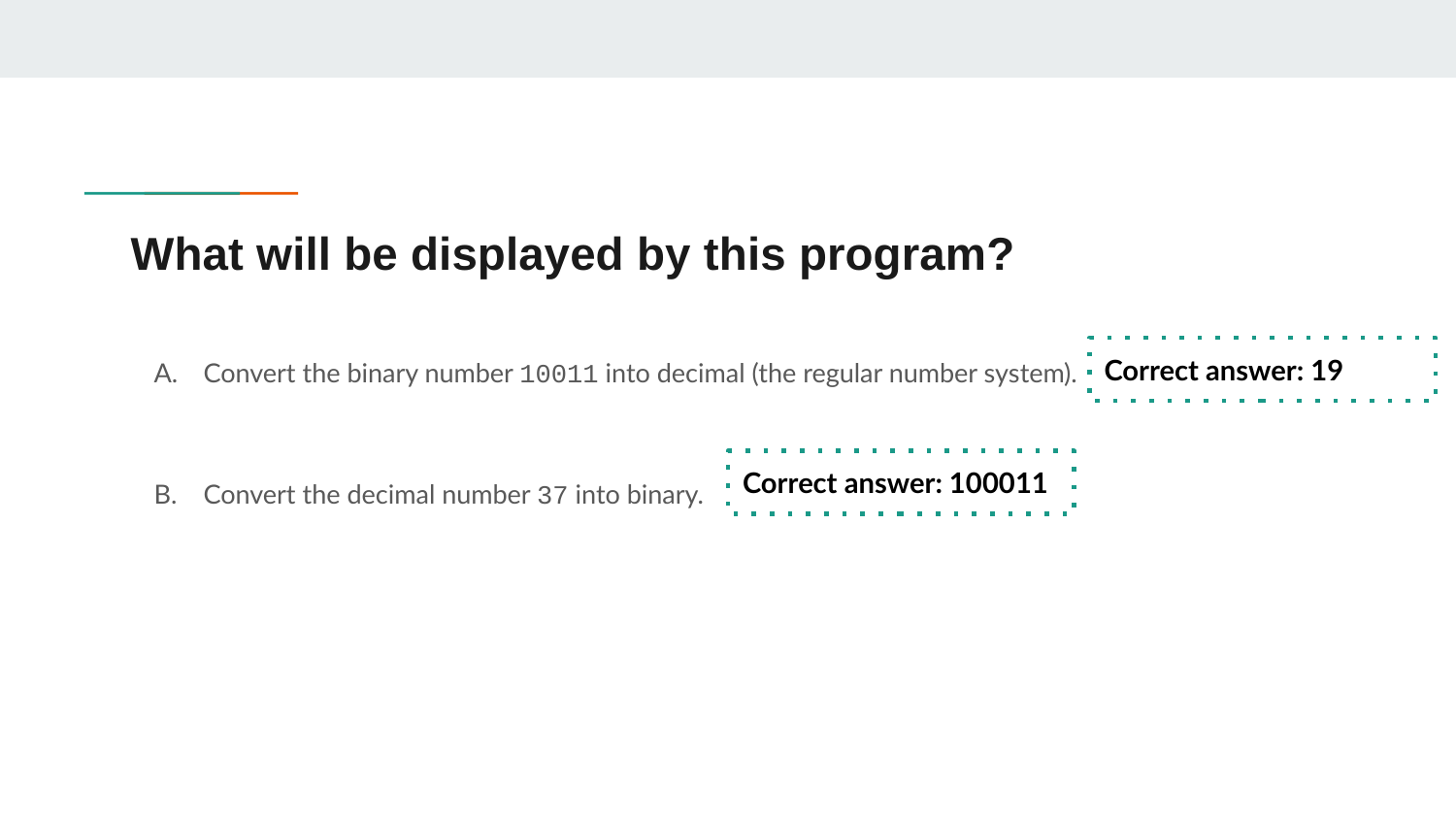

# What will be displayed by this program?
Convert the binary number 10011 into decimal (the regular number system).

Convert the decimal number 37 into binary.

Correct answer: 19
Correct answer: 100011